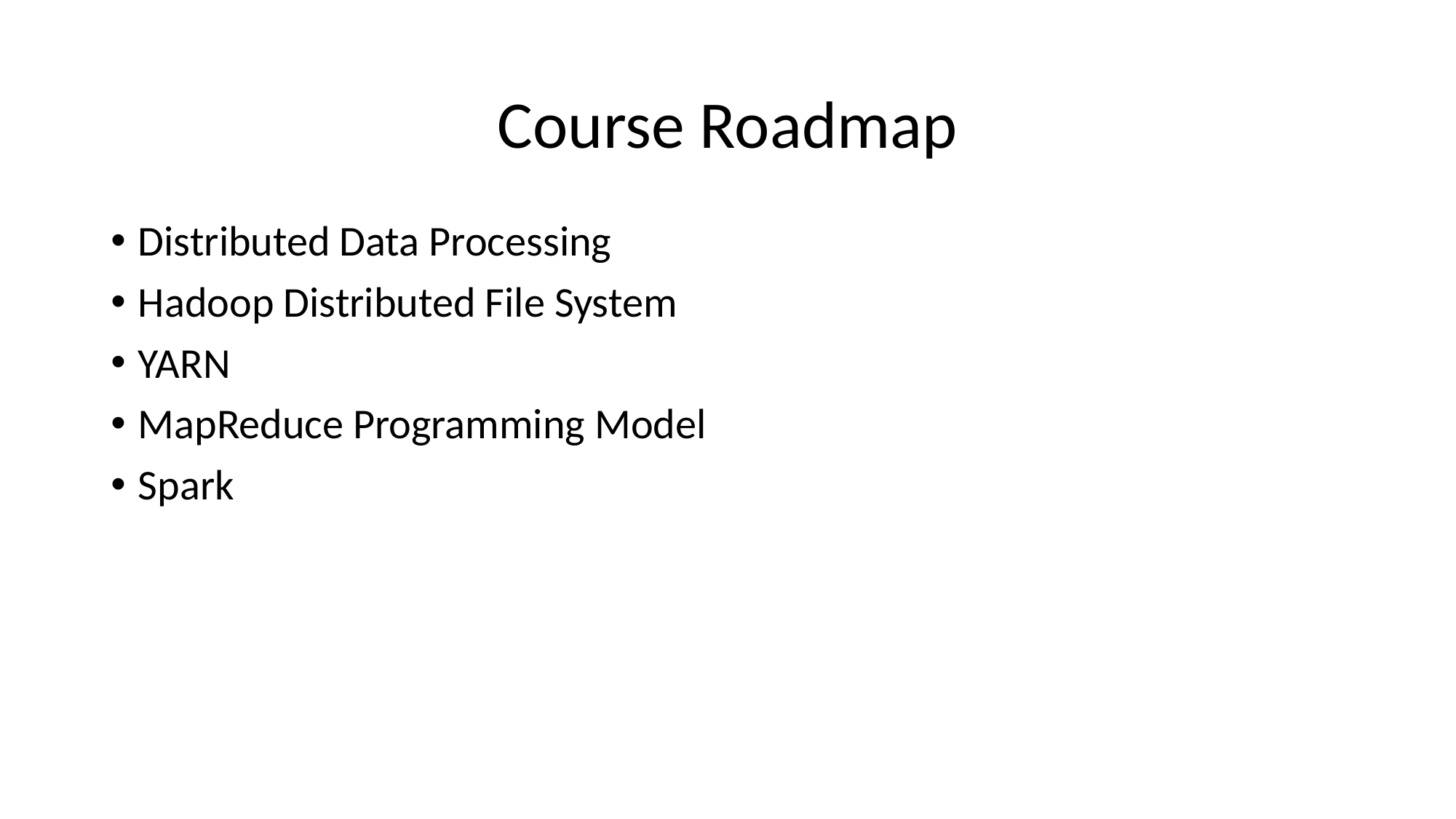

# Course Roadmap
Distributed Data Processing
Hadoop Distributed File System
YARN
MapReduce Programming Model
Spark